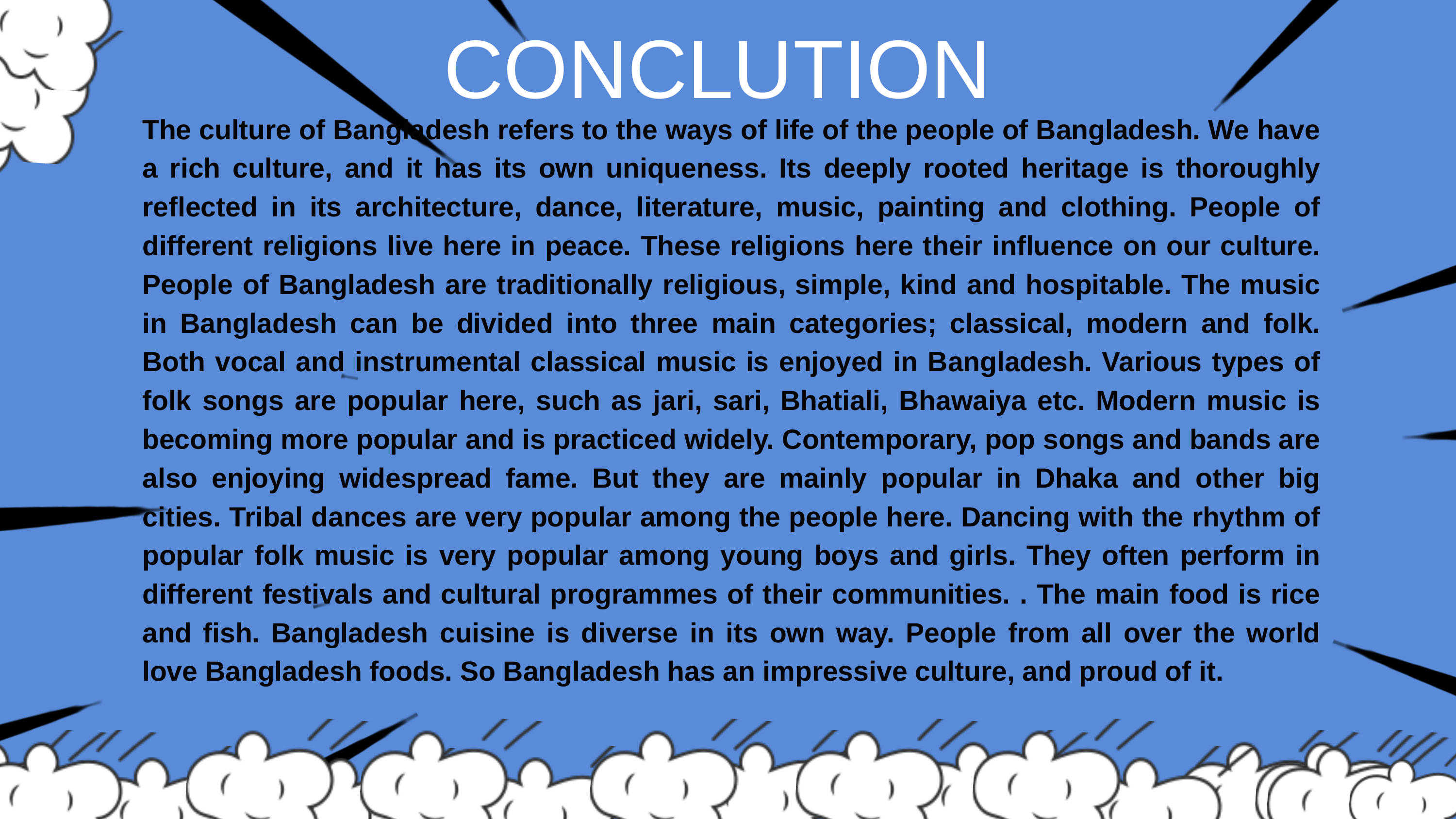

CONCLUTION

The culture of Bangladesh refers to the ways of life of the people of Bangladesh. We have a rich culture, and it has its own uniqueness. Its deeply rooted heritage is thoroughly reflected in its architecture, dance, literature, music, painting and clothing. People of different religions live here in peace. These religions here their influence on our culture. People of Bangladesh are traditionally religious, simple, kind and hospitable. The music in Bangladesh can be divided into three main categories; classical, modern and folk. Both vocal and instrumental classical music is enjoyed in Bangladesh. Various types of folk songs are popular here, such as jari, sari, Bhatiali, Bhawaiya etc. Modern music is becoming more popular and is practiced widely. Contemporary, pop songs and bands are also enjoying widespread fame. But they are mainly popular in Dhaka and other big cities. Tribal dances are very popular among the people here. Dancing with the rhythm of popular folk music is very popular among young boys and girls. They often perform in different festivals and cultural programmes of their communities. . The main food is rice and fish. Bangladesh cuisine is diverse in its own way. People from all over the world love Bangladesh foods. So Bangladesh has an impressive culture, and proud of it.